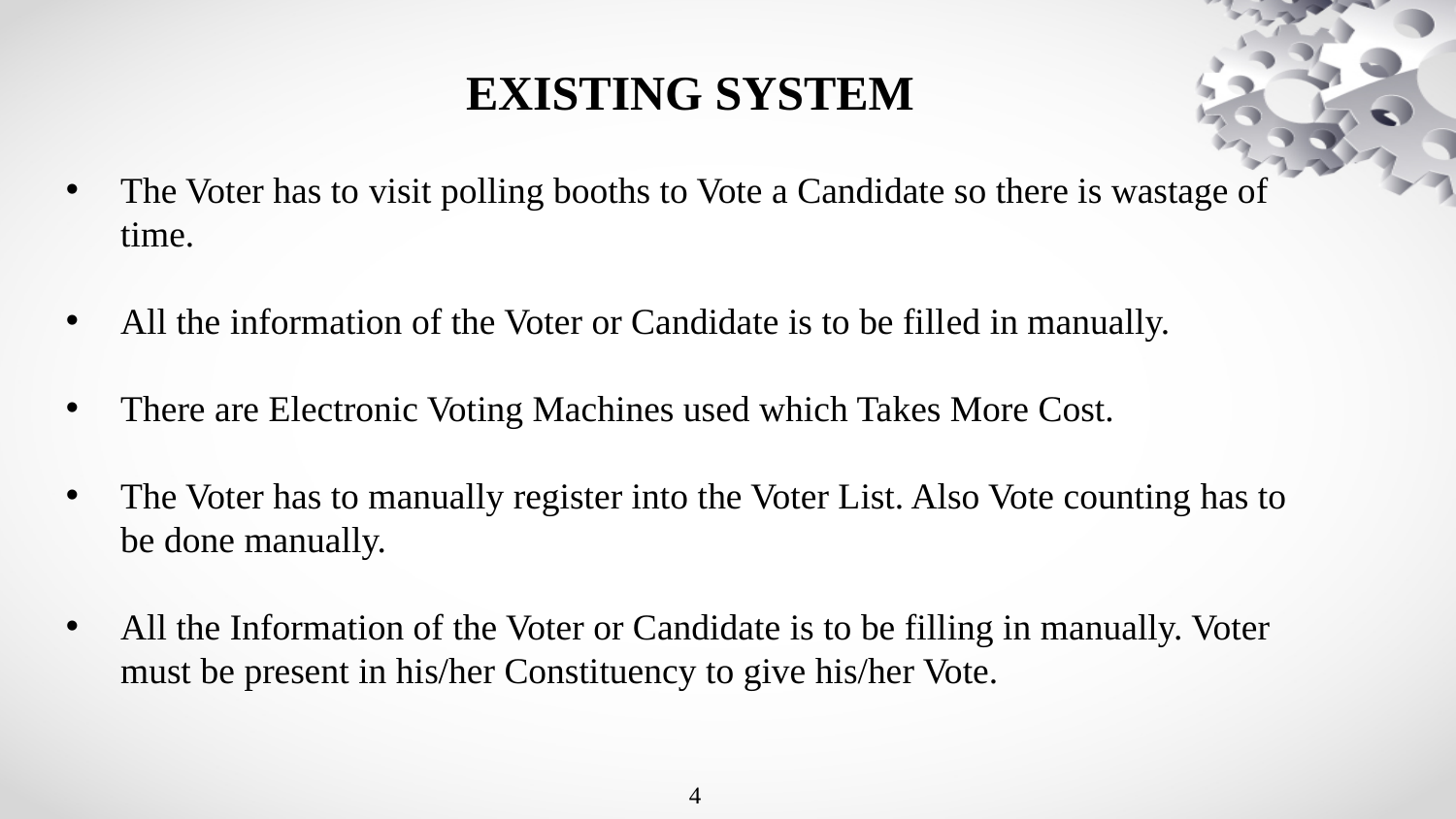

EXISTING SYSTEM
The Voter has to visit polling booths to Vote a Candidate so there is wastage of    time.

All the information of the Voter or Candidate is to be filled in manually.

There are Electronic Voting Machines used which Takes More Cost.

The Voter has to manually register into the Voter List. Also Vote counting has to be done manually.

All the Information of the Voter or Candidate is to be filling in manually. Voter must be present in his/her Constituency to give his/her Vote.
2017

4